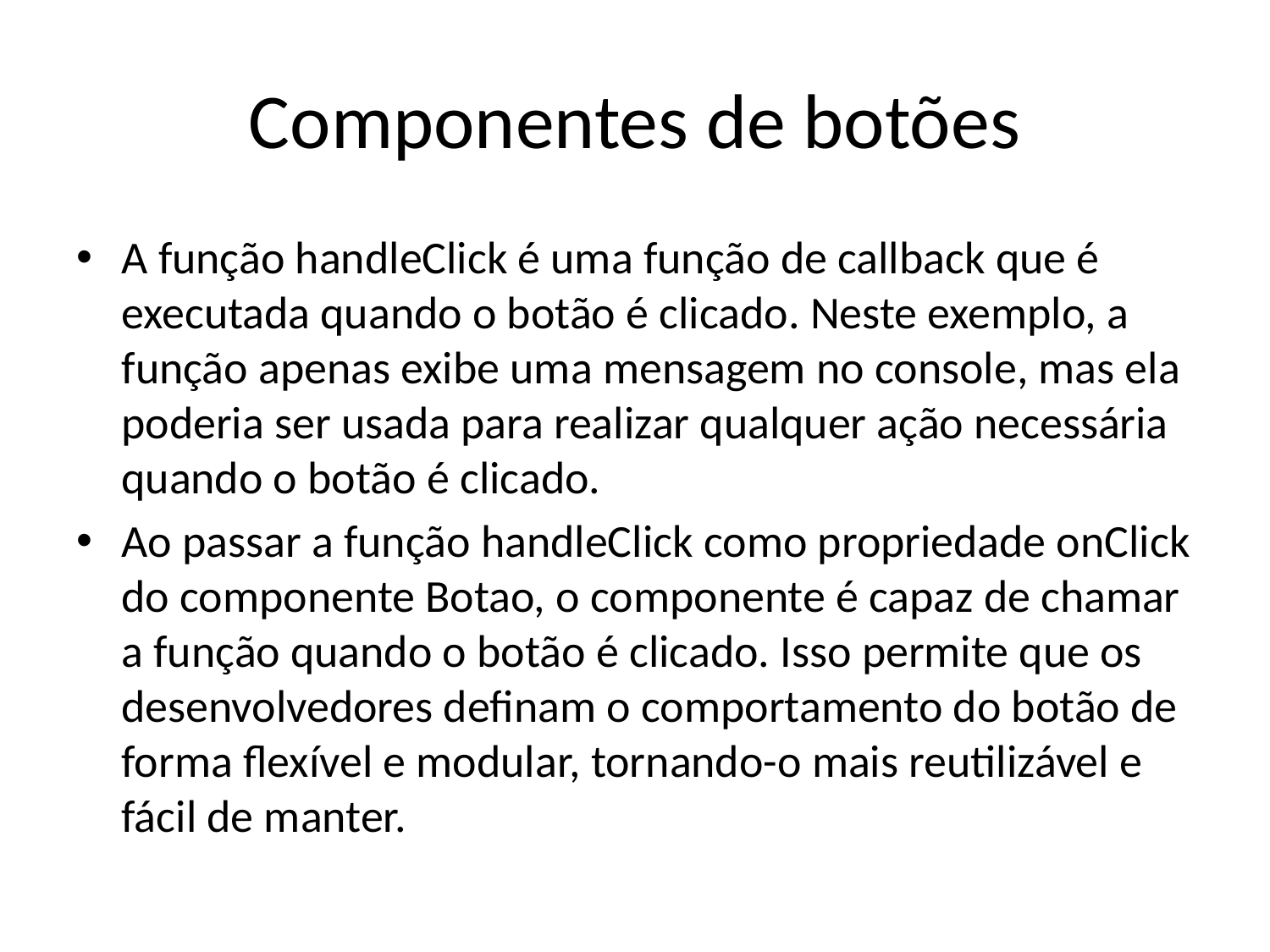

# Componentes de botões
A função handleClick é uma função de callback que é executada quando o botão é clicado. Neste exemplo, a função apenas exibe uma mensagem no console, mas ela poderia ser usada para realizar qualquer ação necessária quando o botão é clicado.
Ao passar a função handleClick como propriedade onClick do componente Botao, o componente é capaz de chamar a função quando o botão é clicado. Isso permite que os desenvolvedores definam o comportamento do botão de forma flexível e modular, tornando-o mais reutilizável e fácil de manter.